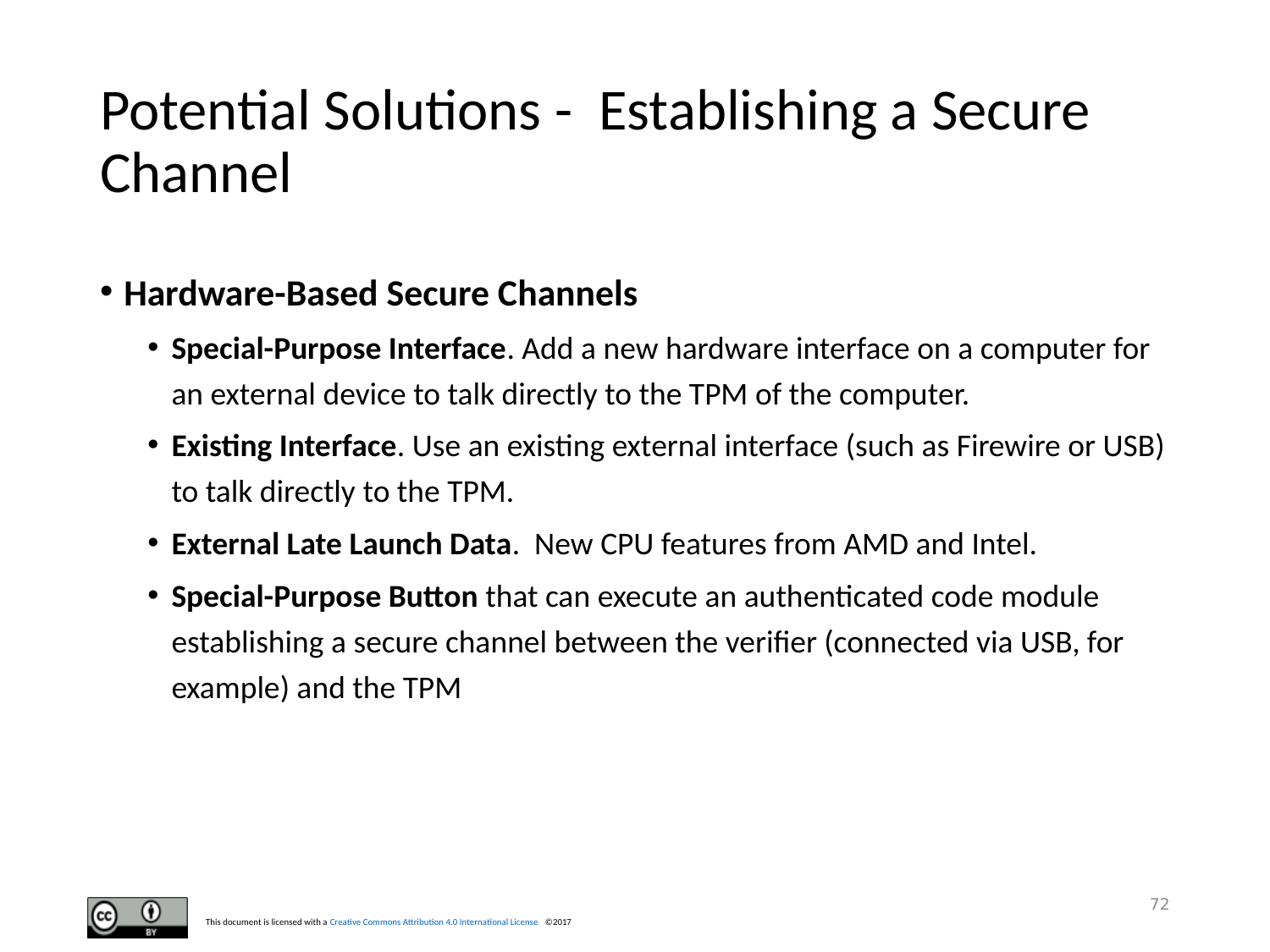

# Potential Solutions -  Establishing a Secure Channel
Hardware-Based Secure Channels
Special-Purpose Interface. Add a new hardware interface on a computer for an external device to talk directly to the TPM of the computer.
Existing Interface. Use an existing external interface (such as Firewire or USB) to talk directly to the TPM.
External Late Launch Data.  New CPU features from AMD and Intel.
Special-Purpose Button that can execute an authenticated code module establishing a secure channel between the verifier (connected via USB, for example) and the TPM

72